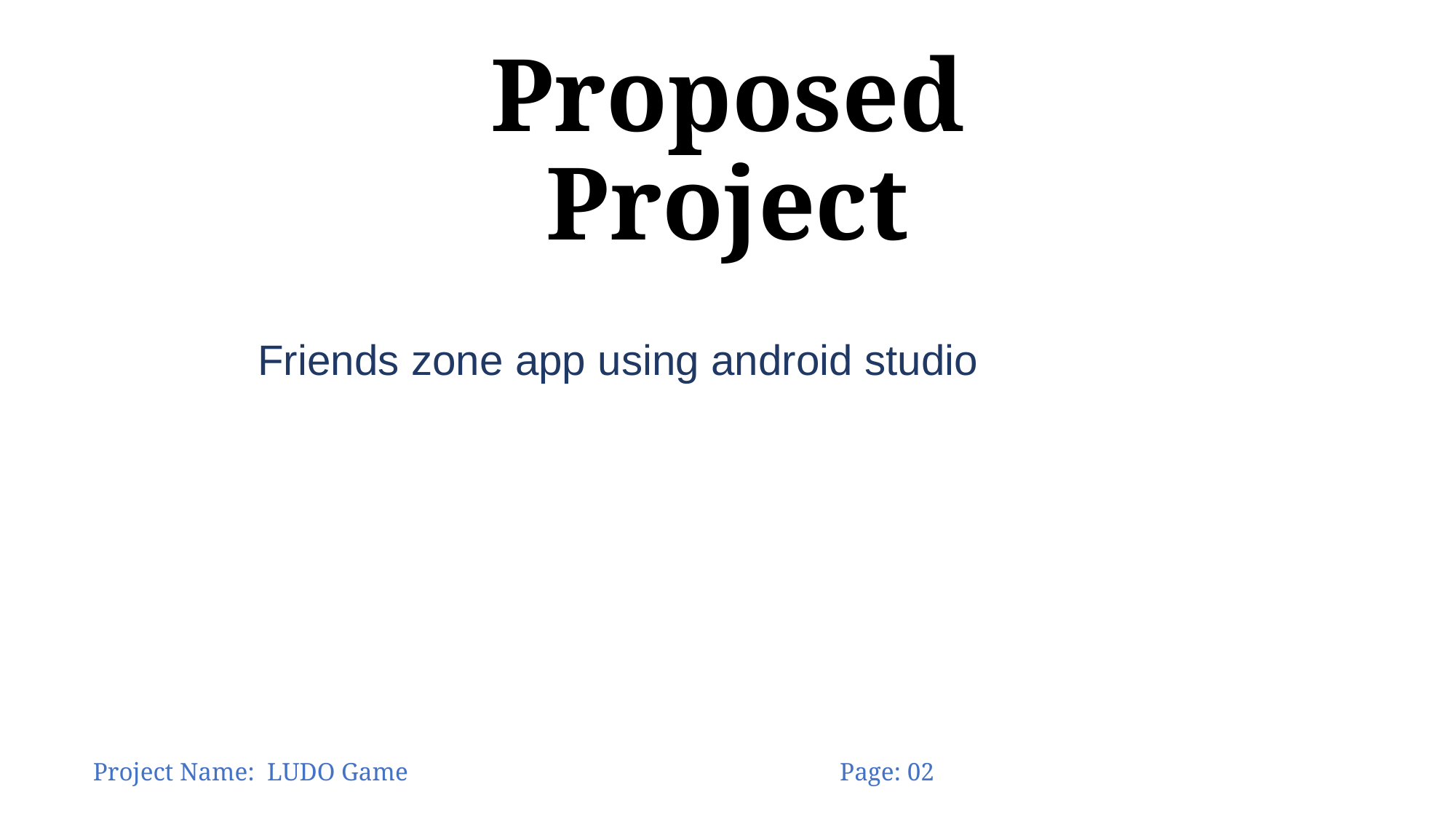

# Proposed Project
Friends zone app using android studio
Project Name:  LUDO Game                                                                    Page: 02